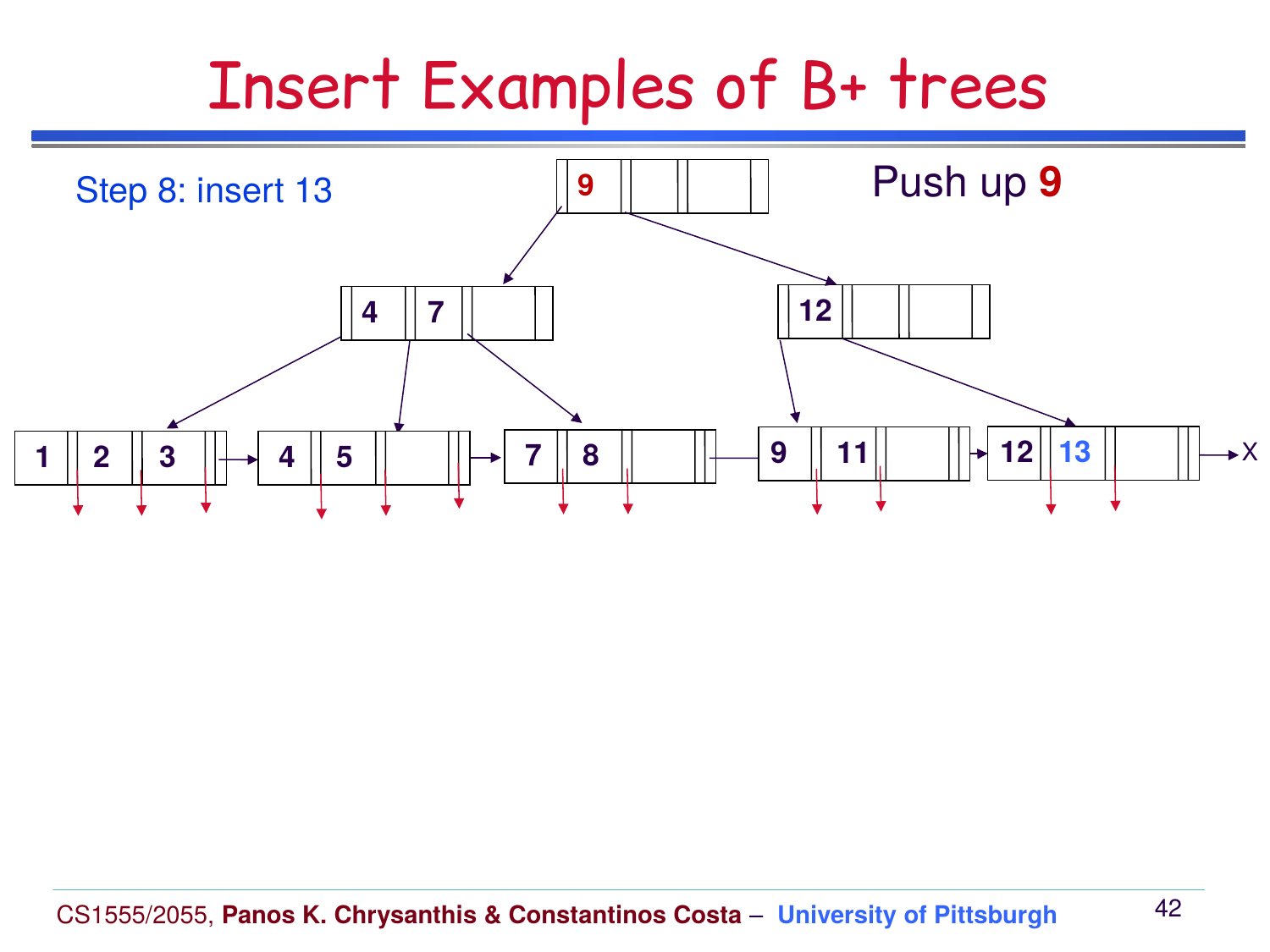

# Insert Examples of B+ trees
Push up 9
 9

Step 8: insert 13

 12

 4      7

12   13

9      11

 7     8

 1     2      3

 4     5

X
X
X
X
X
X
X